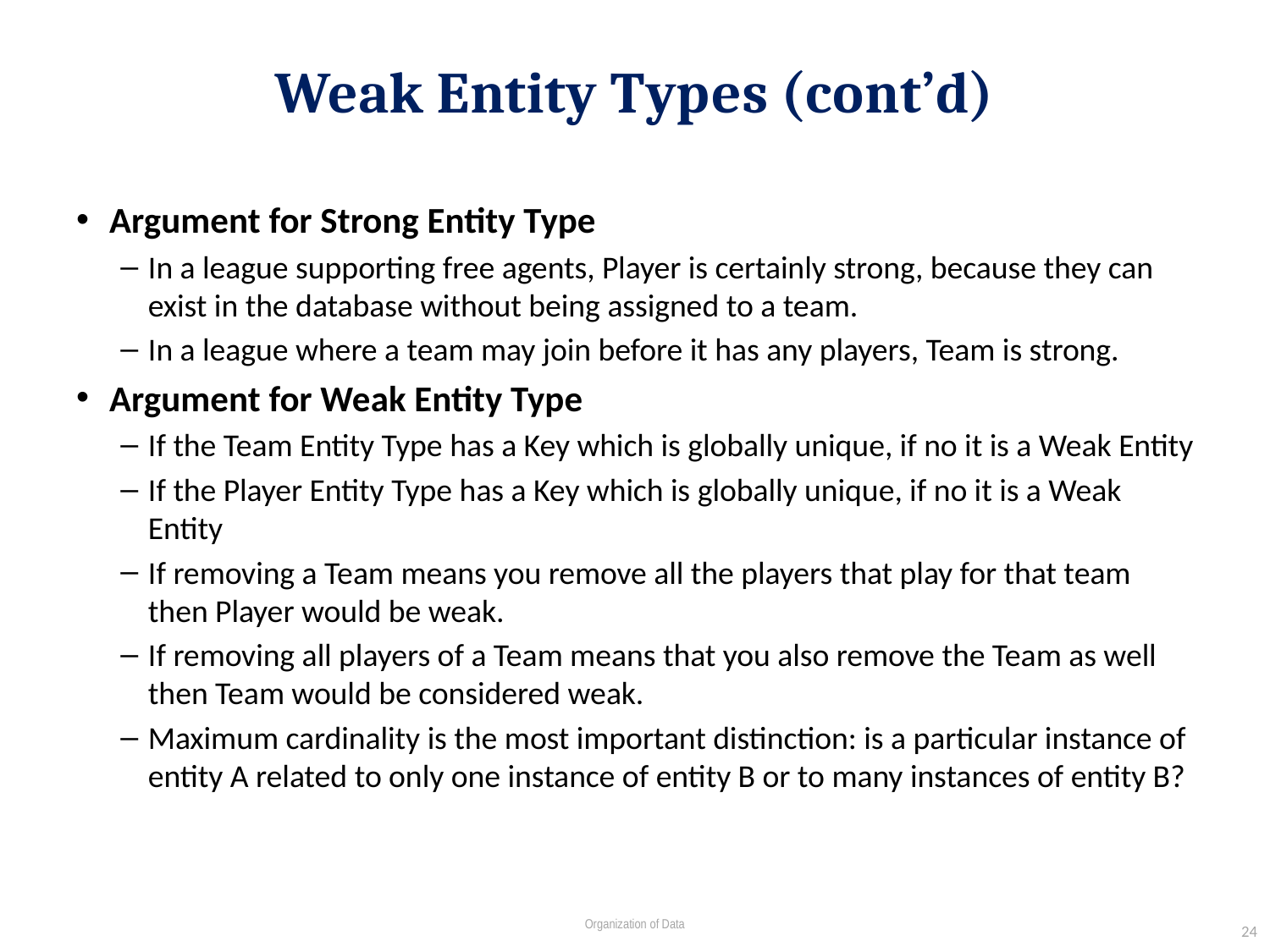

# Weak Entity Types (cont’d)
Argument for Strong Entity Type
In a league supporting free agents, Player is certainly strong, because they can exist in the database without being assigned to a team.
In a league where a team may join before it has any players, Team is strong.
Argument for Weak Entity Type
If the Team Entity Type has a Key which is globally unique, if no it is a Weak Entity
If the Player Entity Type has a Key which is globally unique, if no it is a Weak Entity
If removing a Team means you remove all the players that play for that team then Player would be weak.
If removing all players of a Team means that you also remove the Team as well then Team would be considered weak.
Maximum cardinality is the most important distinction: is a particular instance of entity A related to only one instance of entity B or to many instances of entity B?
24
Organization of Data